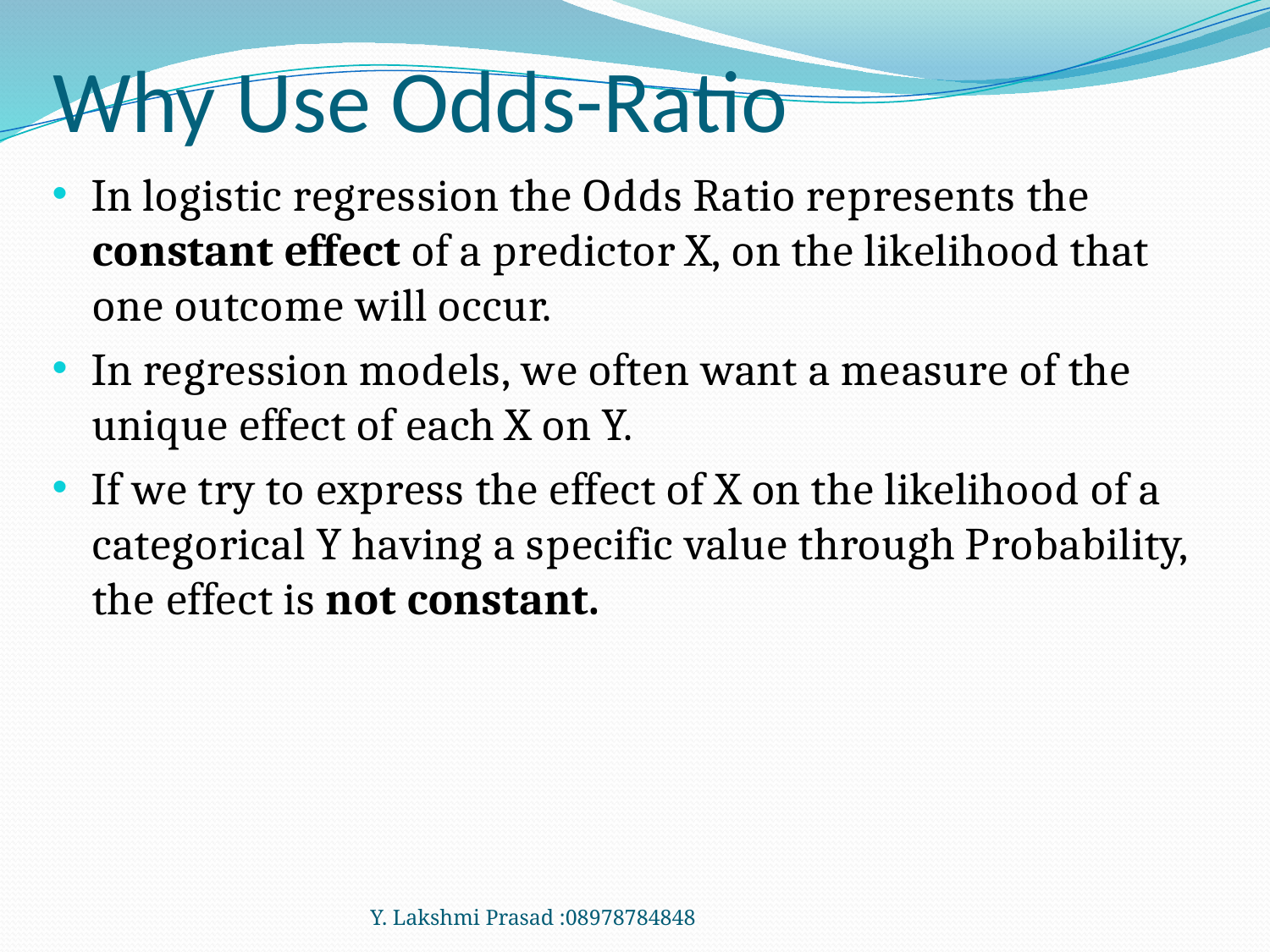

# Why Use Odds-Ratio
In logistic regression the Odds Ratio represents the constant effect of a predictor X, on the likelihood that one outcome will occur.
In regression models, we often want a measure of the unique effect of each X on Y.
If we try to express the effect of X on the likelihood of a categorical Y having a specific value through Probability, the effect is not constant.

Y. Lakshmi Prasad :08978784848